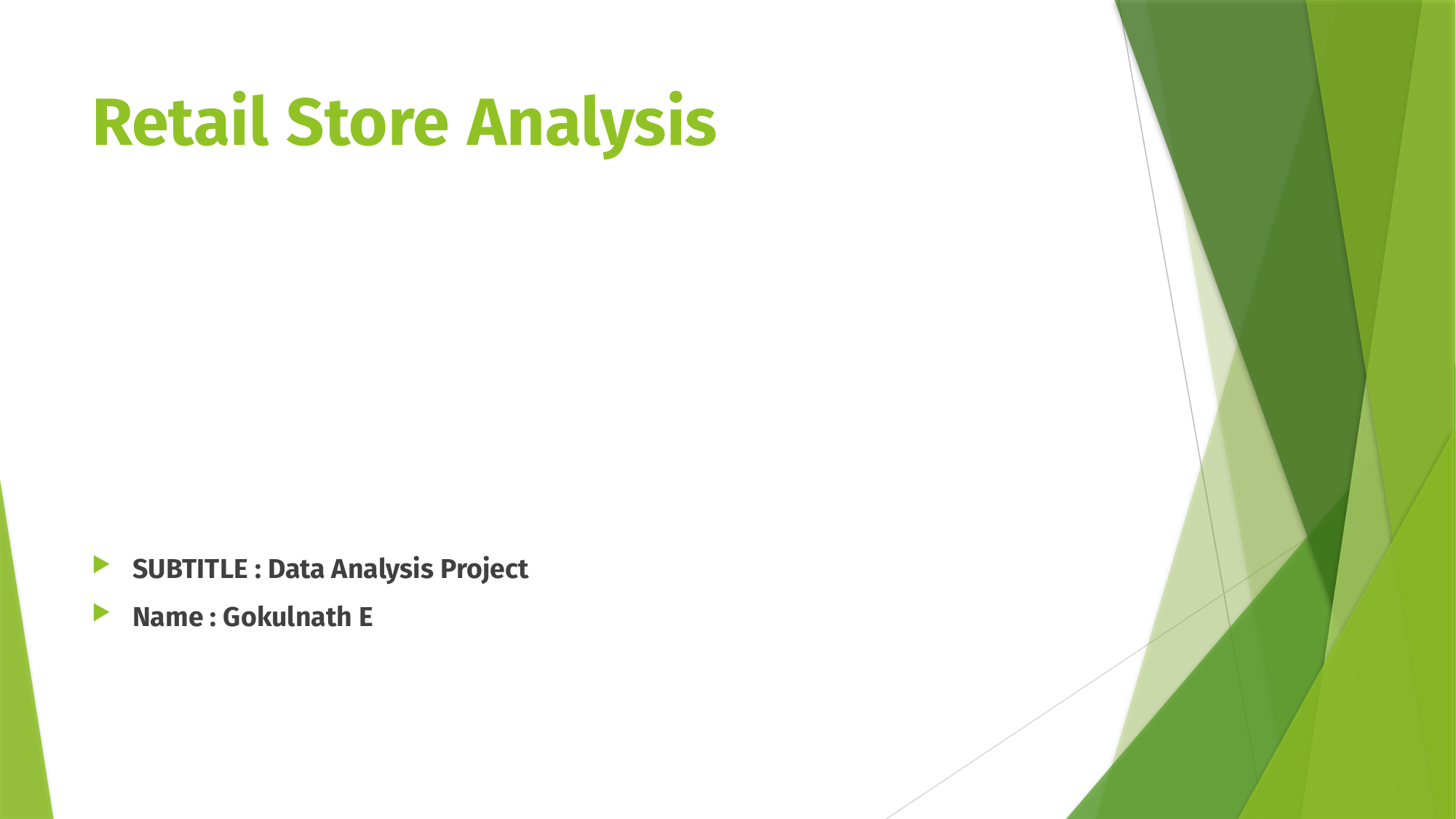

# Retail Store Analysis

SUBTITLE : Data Analysis Project
Name : Gokulnath E